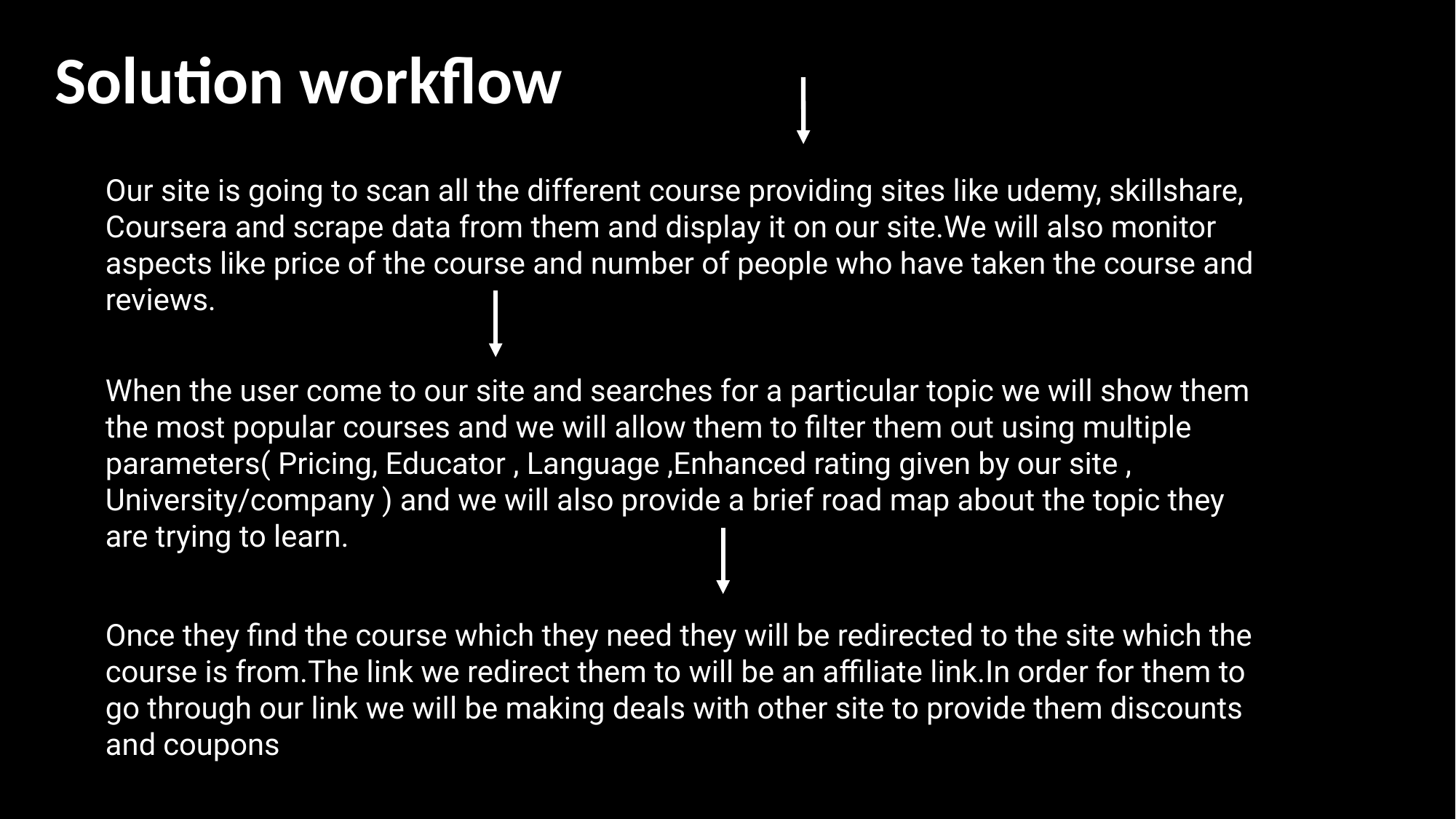

Solution workflow
Our site is going to scan all the different course providing sites like udemy, skillshare, Coursera and scrape data from them and display it on our site.We will also monitor aspects like price of the course and number of people who have taken the course and reviews.
When the user come to our site and searches for a particular topic we will show them the most popular courses and we will allow them to filter them out using multiple parameters( Pricing, Educator , Language ,Enhanced rating given by our site , University/company ) and we will also provide a brief road map about the topic they are trying to learn.
Once they find the course which they need they will be redirected to the site which the course is from.The link we redirect them to will be an affiliate link.In order for them to go through our link we will be making deals with other site to provide them discounts and coupons